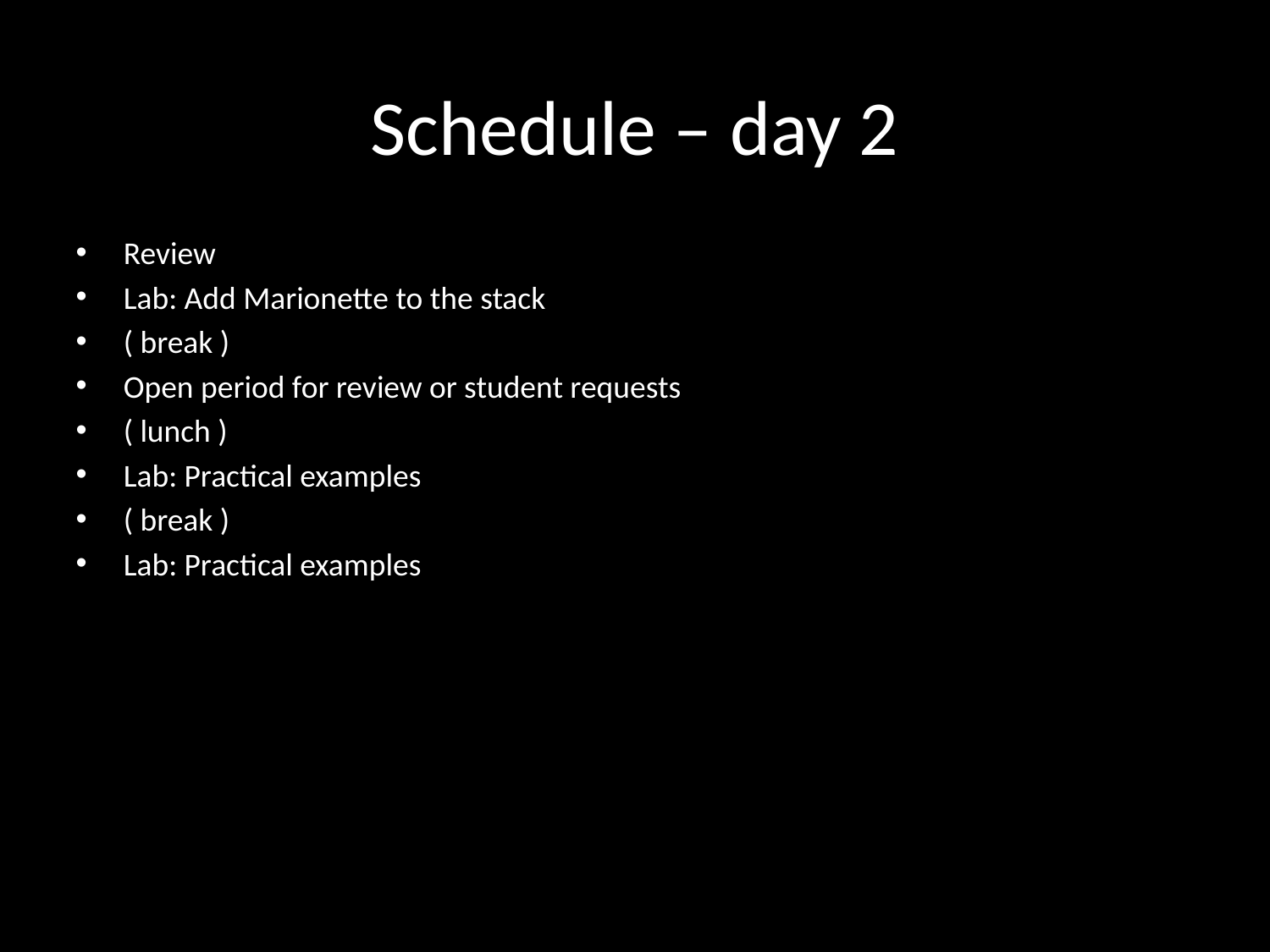

# Schedule – day 2
Review
Lab: Add Marionette to the stack
( break )
Open period for review or student requests
( lunch )
Lab: Practical examples
( break )
Lab: Practical examples